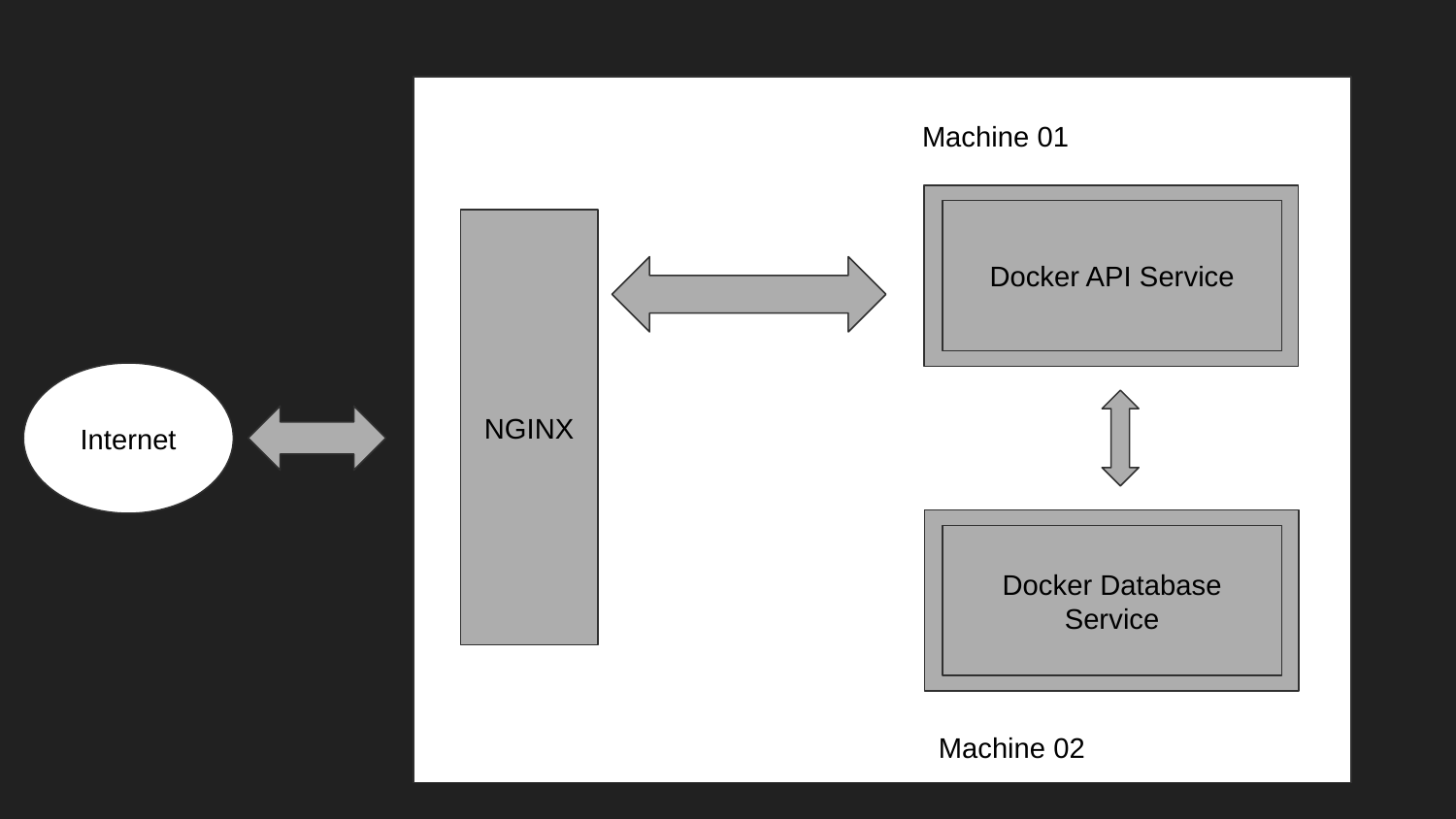

Machine 01

Docker API Service
NGINX

Internet

Docker Database Service
Machine 02